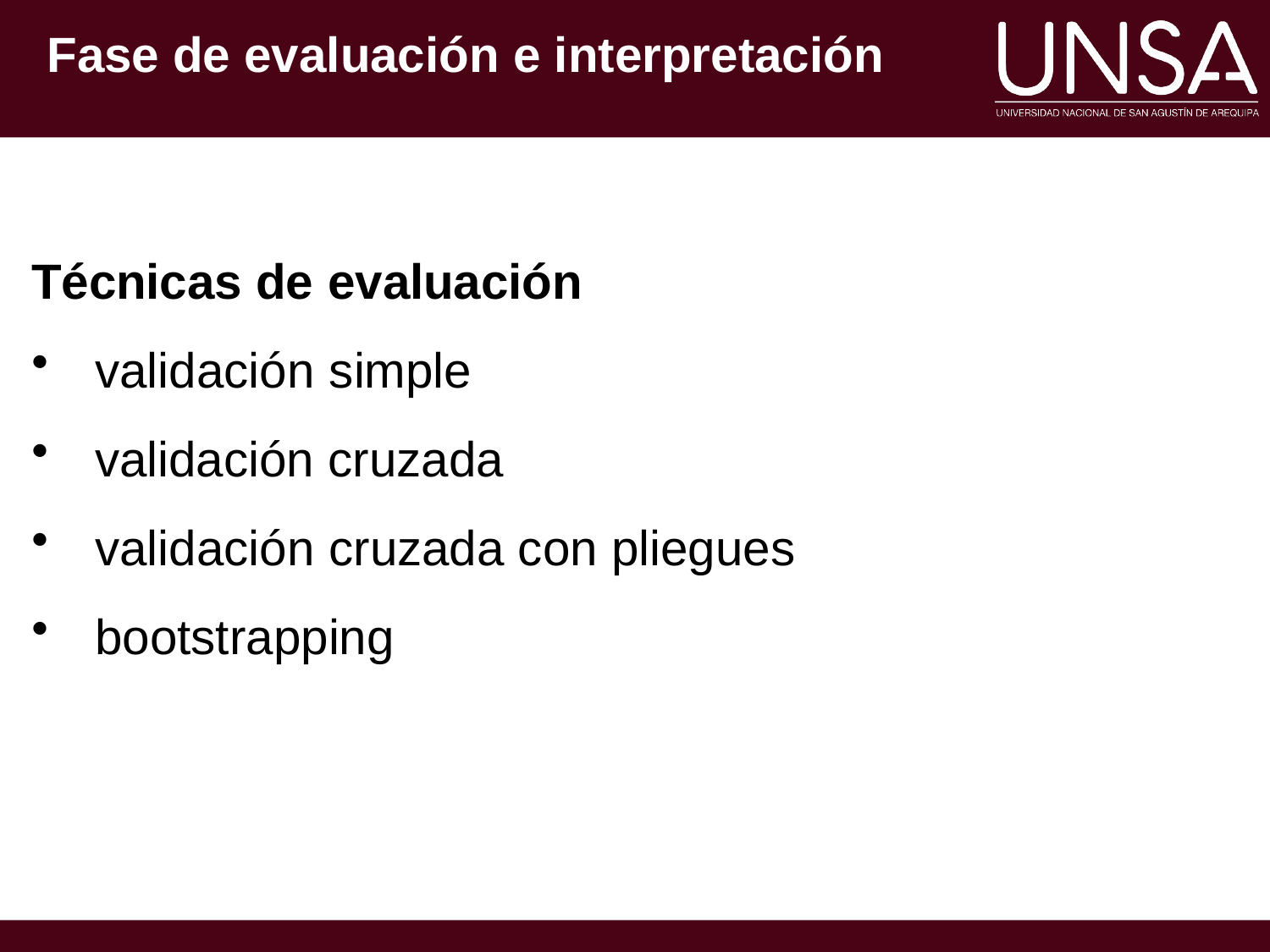

# Fase de evaluación e interpretación
Técnicas de evaluación
validación simple
validación cruzada
validación cruzada con pliegues
bootstrapping